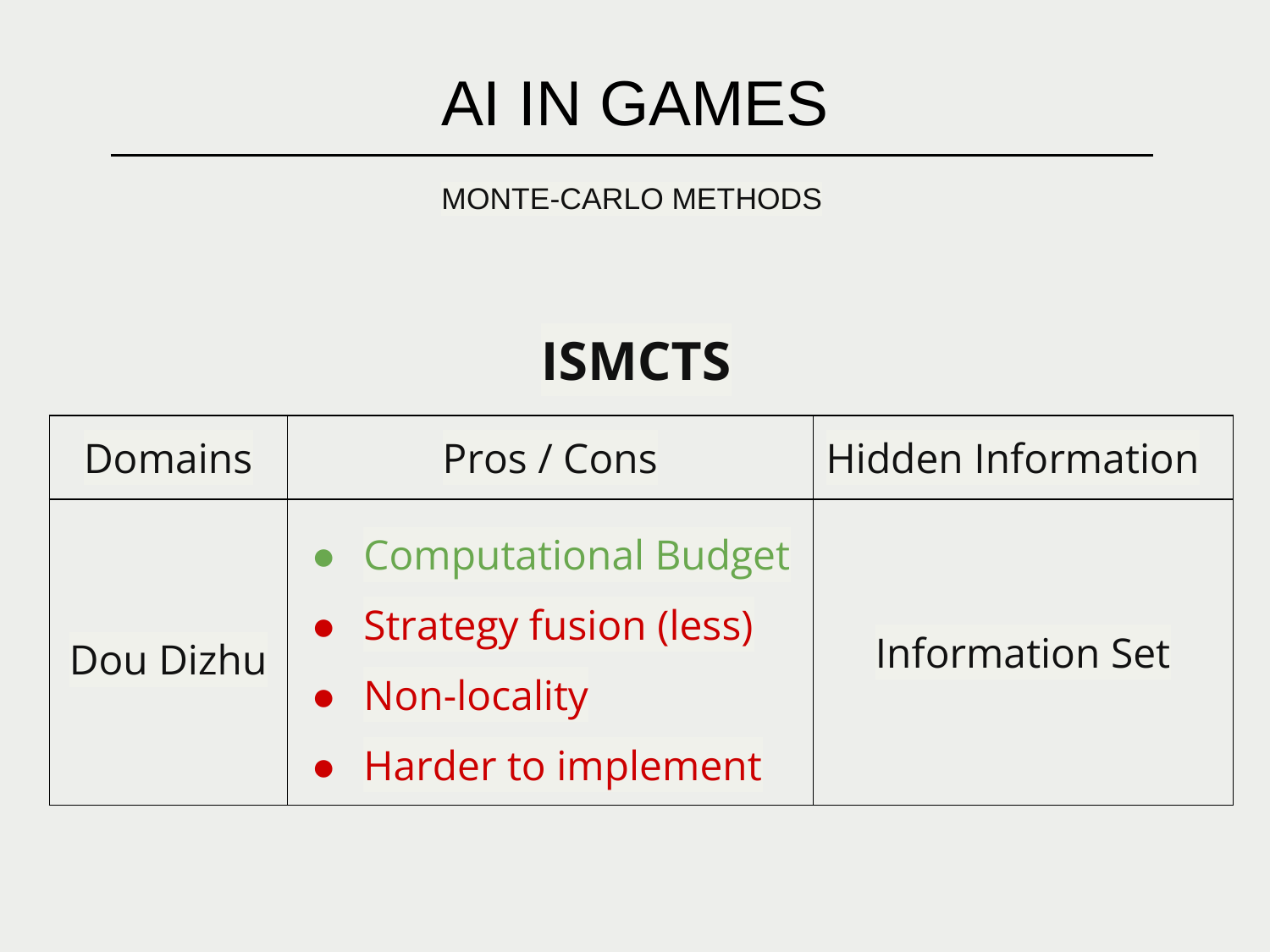

AI IN GAMES
MONTE-CARLO METHODS

ISMCTS
| Domains | Pros / Cons | Hidden Information |
| --- | --- | --- |
| Dou Dizhu | Computational Budget Strategy fusion (less) Non-locality Harder to implement | Information Set |